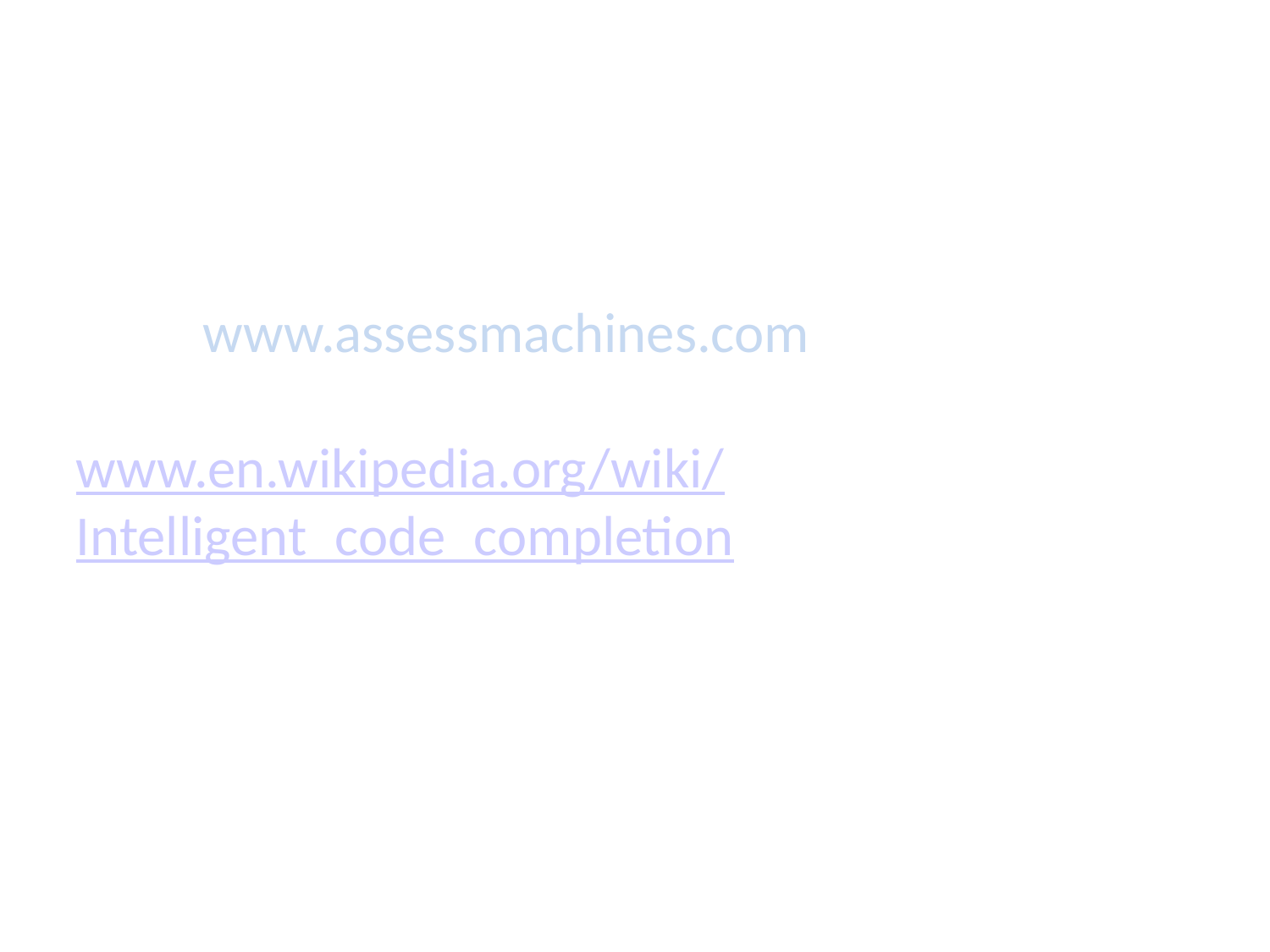

Resources
To know more about assessmachines
	www.assessmachines.com
To know more about intellisense visit
www.en.wikipedia.org/wiki/Intelligent_code_completion